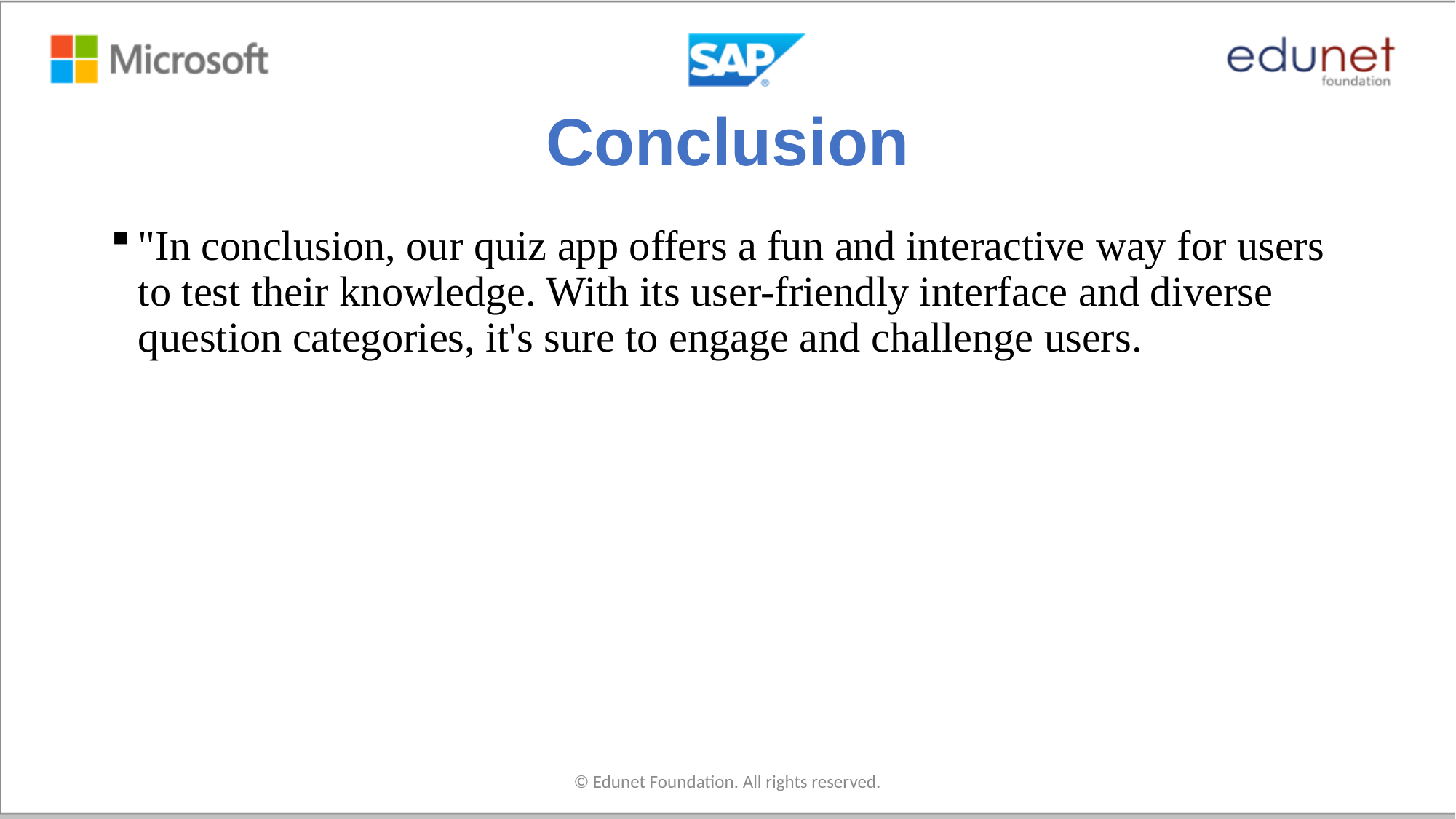

# Conclusion
"In conclusion, our quiz app offers a fun and interactive way for users to test their knowledge. With its user-friendly interface and diverse question categories, it's sure to engage and challenge users.
© Edunet Foundation. All rights reserved.